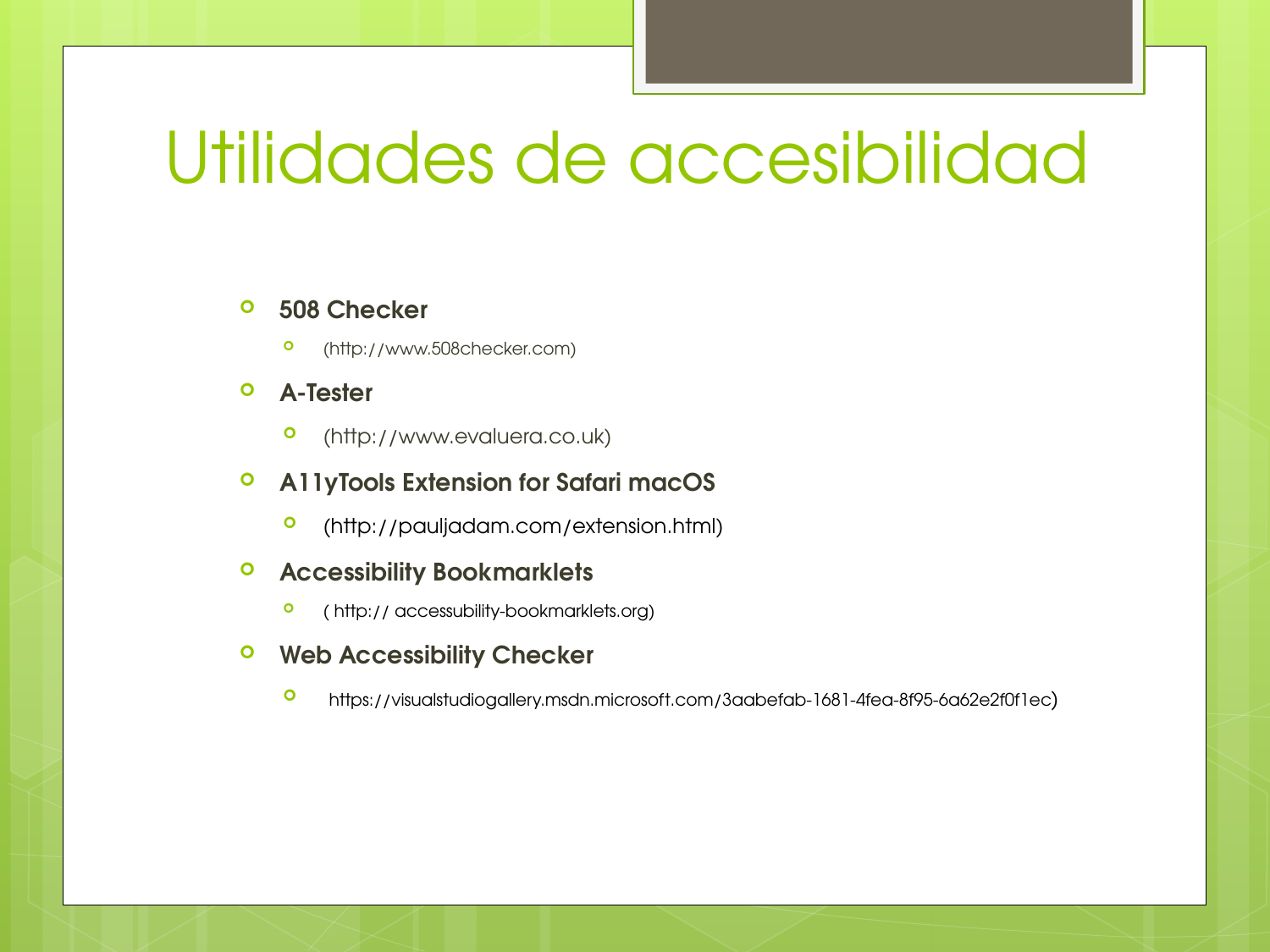

# Utilidades de accesibilidad
508 Checker
(http://www.508checker.com)
A-Tester
(http://www.evaluera.co.uk)
A11yTools Extension for Safari macOS
(http://pauljadam.com/extension.html)
Accessibility Bookmarklets
( http:// accessubility-bookmarklets.org)
Web Accessibility Checker
 https://visualstudiogallery.msdn.microsoft.com/3aabefab-1681-4fea-8f95-6a62e2f0f1ec)